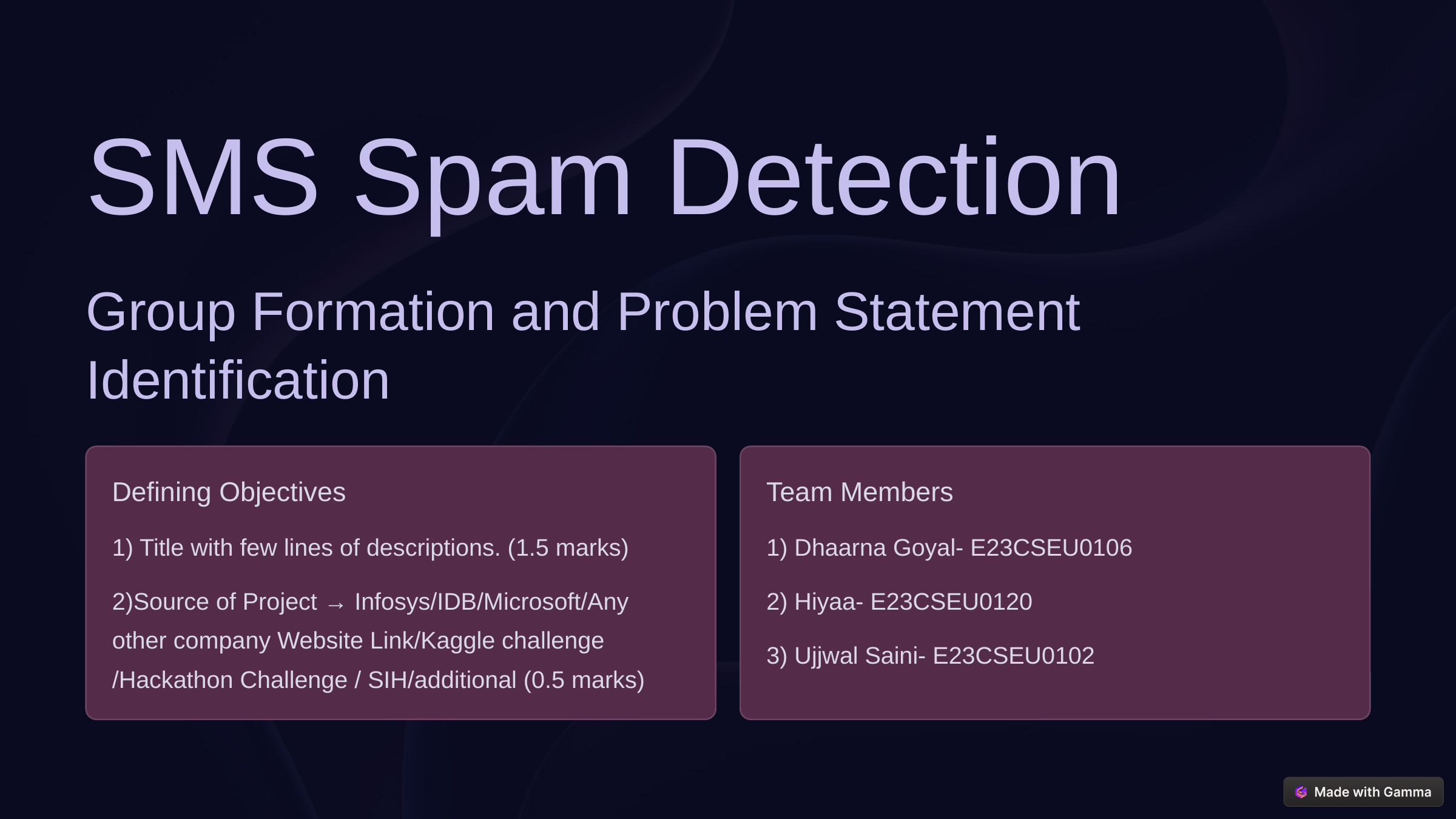

SMS Spam Detection
Group Formation and Problem Statement Identification

Defining Objectives
Team Members
1) Title with few lines of descriptions. (1.5 marks)
1) Dhaarna Goyal- E23CSEU0106
2)Source of Project → Infosys/IDB/Microsoft/Any other company Website Link/Kaggle challenge /Hackathon Challenge / SIH/additional (0.5 marks)
2) Hiyaa- E23CSEU0120
3) Ujjwal Saini- E23CSEU0102